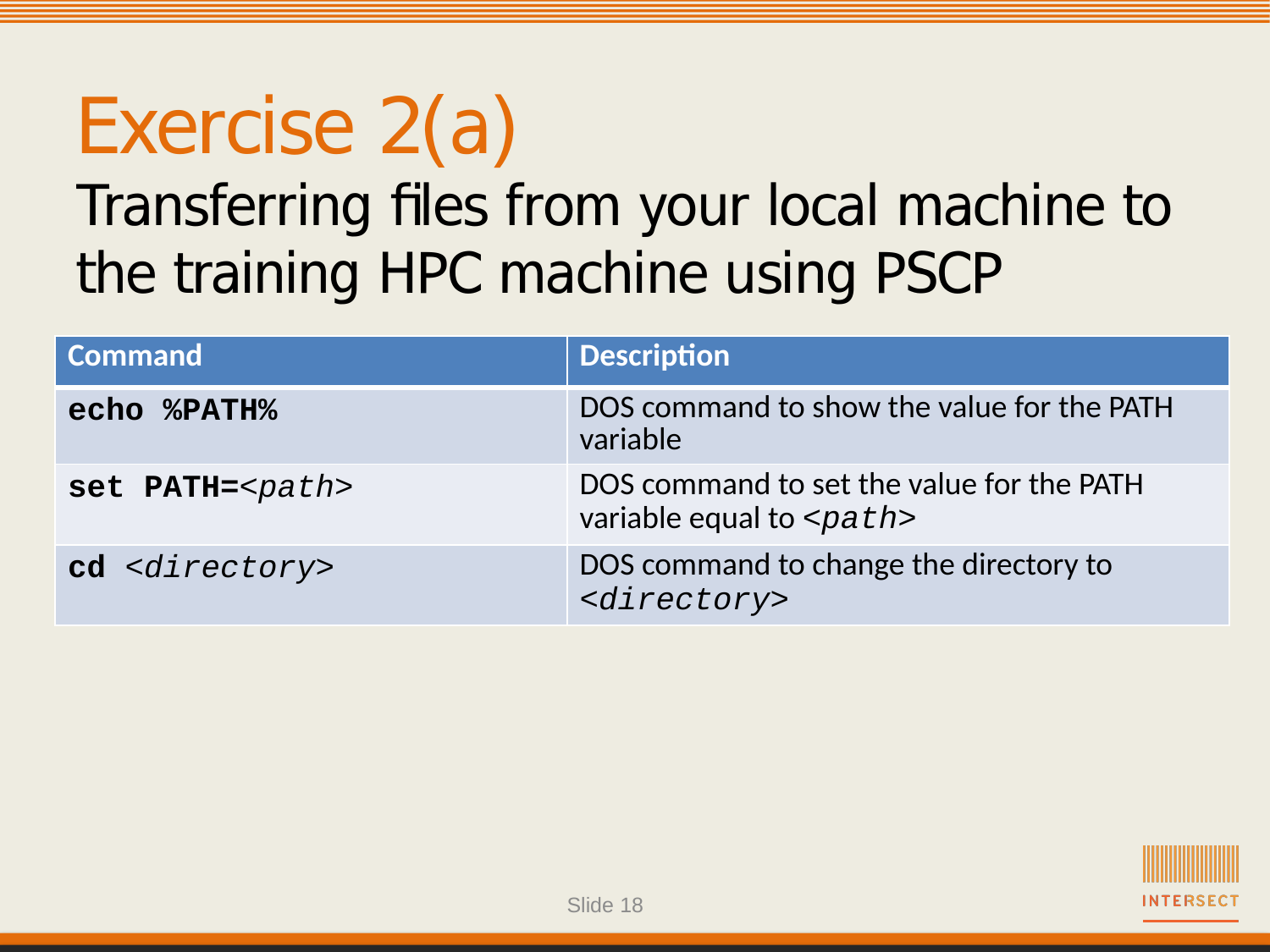

# Exercise 2(a) Transferring files from your local machine to the training HPC machine using PSCP
| Command | Description |
| --- | --- |
| echo %PATH% | DOS command to show the value for the PATH variable |
| set PATH=<path> | DOS command to set the value for the PATH variable equal to <path> |
| cd <directory> | DOS command to change the directory to <directory> |
Slide 18